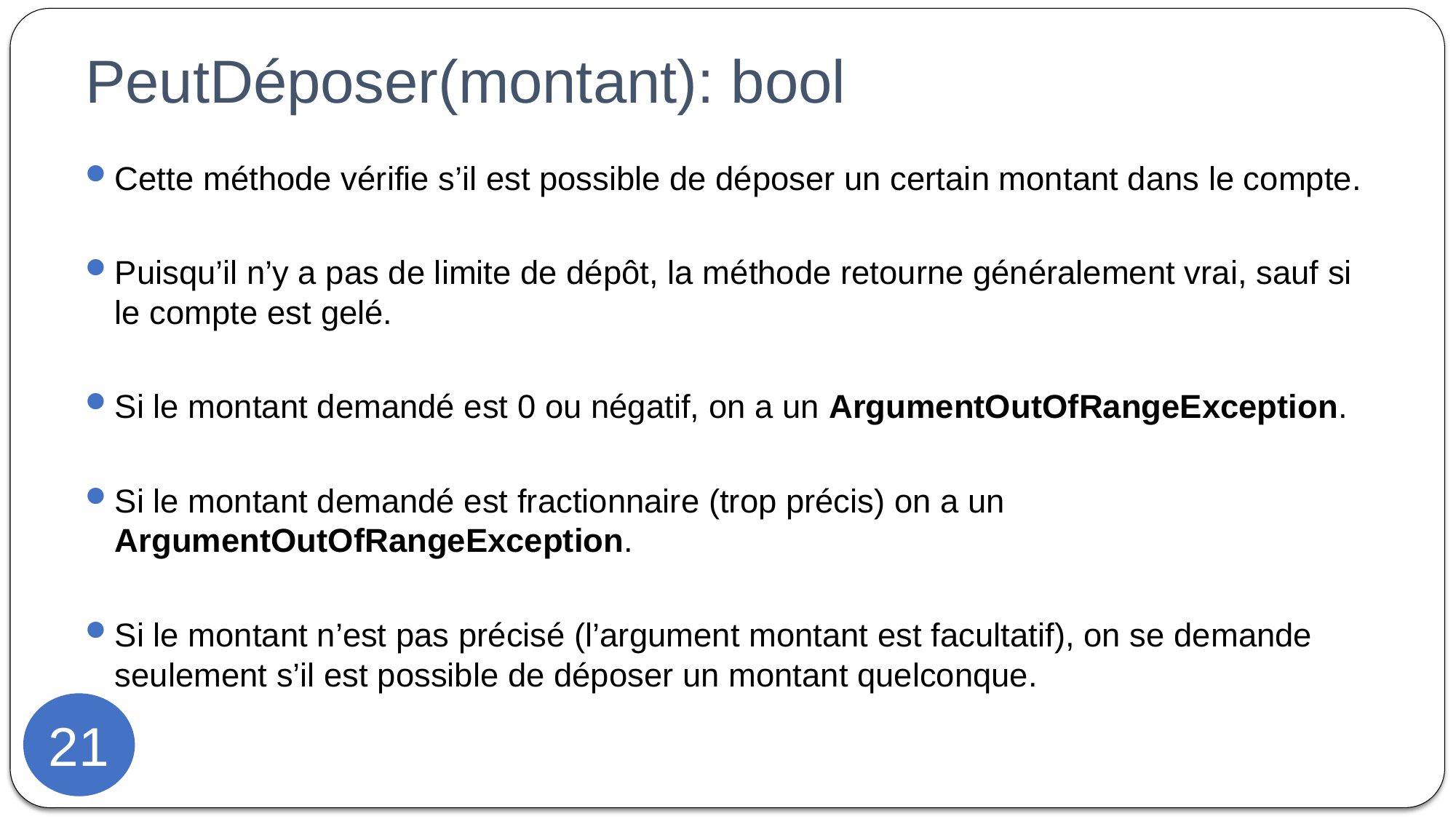

# PeutDéposer(montant): bool
Cette méthode vérifie s’il est possible de déposer un certain montant dans le compte.

Puisqu’il n’y a pas de limite de dépôt, la méthode retourne généralement vrai, sauf si le compte est gelé.

Si le montant demandé est 0 ou négatif, on a un ArgumentOutOfRangeException.

Si le montant demandé est fractionnaire (trop précis) on a un ArgumentOutOfRangeException.

Si le montant n’est pas précisé (l’argument montant est facultatif), on se demande seulement s’il est possible de déposer un montant quelconque.
21